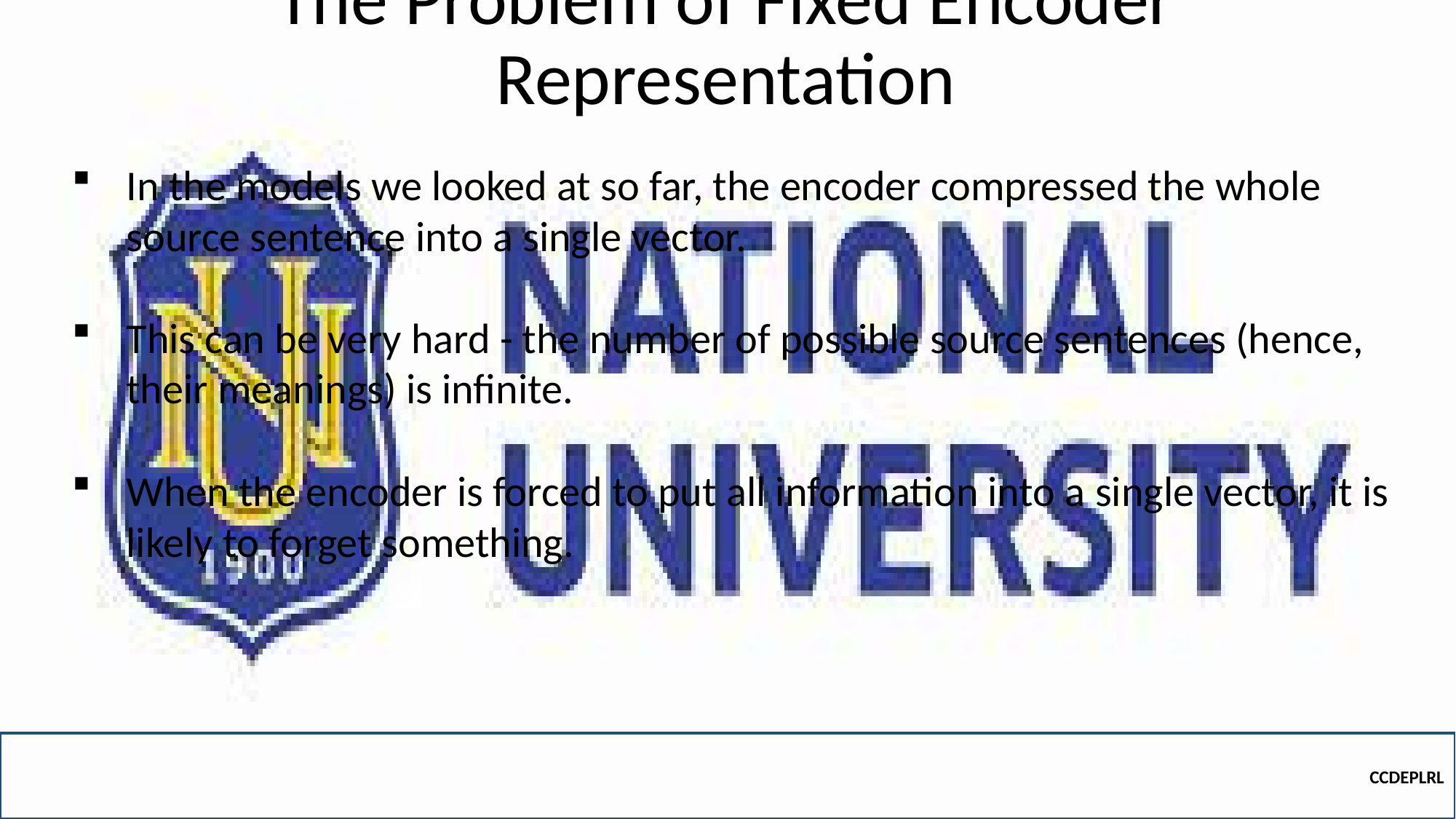

# The Problem of Fixed Encoder Representation

In the models we looked at so far, the encoder compressed the whole source sentence into a single vector.

This can be very hard - the number of possible source sentences (hence, their meanings) is infinite.

When the encoder is forced to put all information into a single vector, it is likely to forget something.
CCDEPLRL